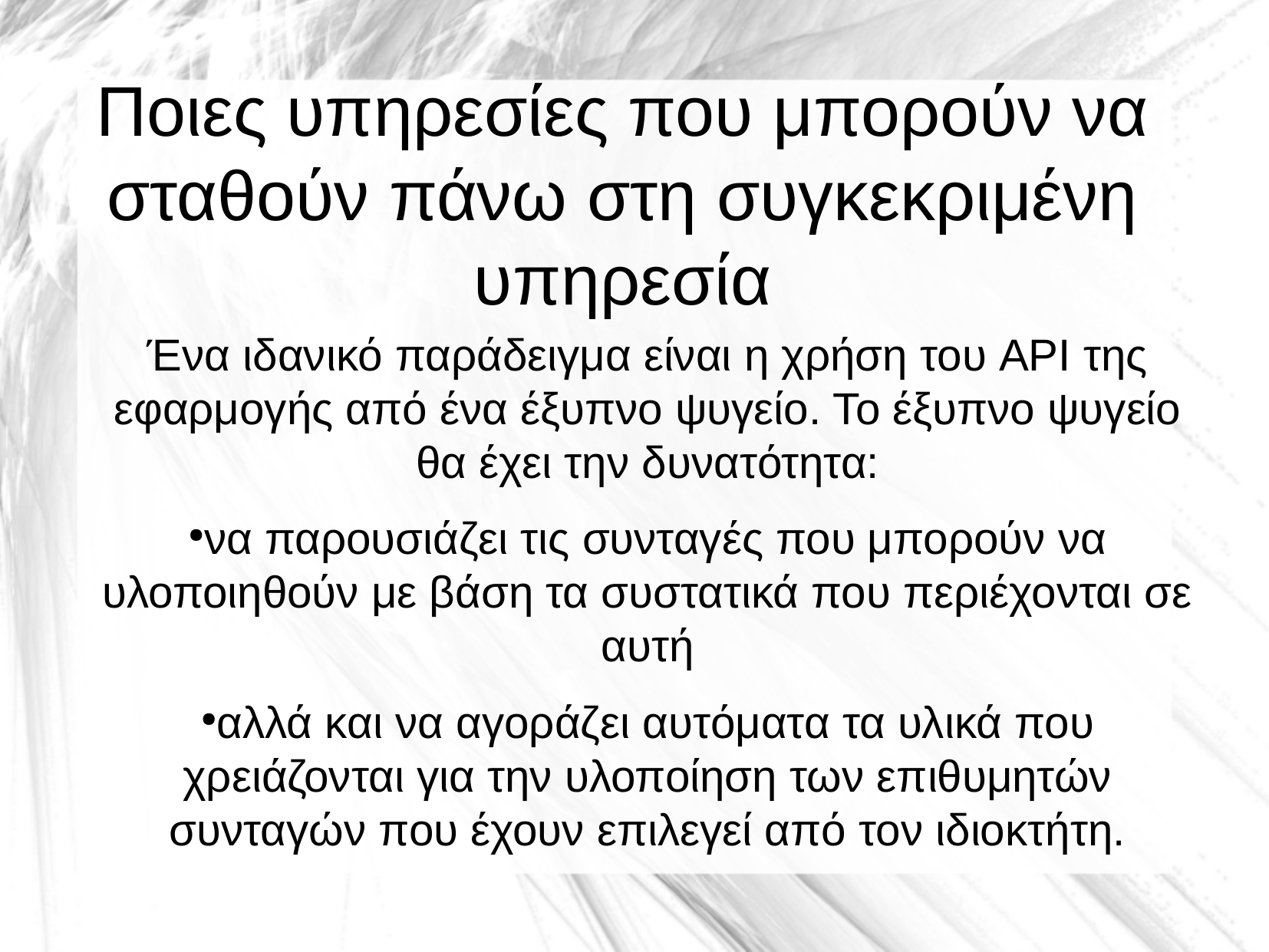

Ποιες υπηρεσίες που μπορούν να σταθούν πάνω στη συγκεκριμένη υπηρεσία
Ένα ιδανικό παράδειγμα είναι η χρήση του API της εφαρμογής από ένα έξυπνο ψυγείο. Το έξυπνο ψυγείο θα έχει την δυνατότητα:
να παρουσιάζει τις συνταγές που μπορούν να υλοποιηθούν με βάση τα συστατικά που περιέχονται σε αυτή
αλλά και να αγοράζει αυτόματα τα υλικά που χρειάζονται για την υλοποίηση των επιθυμητών συνταγών που έχουν επιλεγεί από τον ιδιοκτήτη.